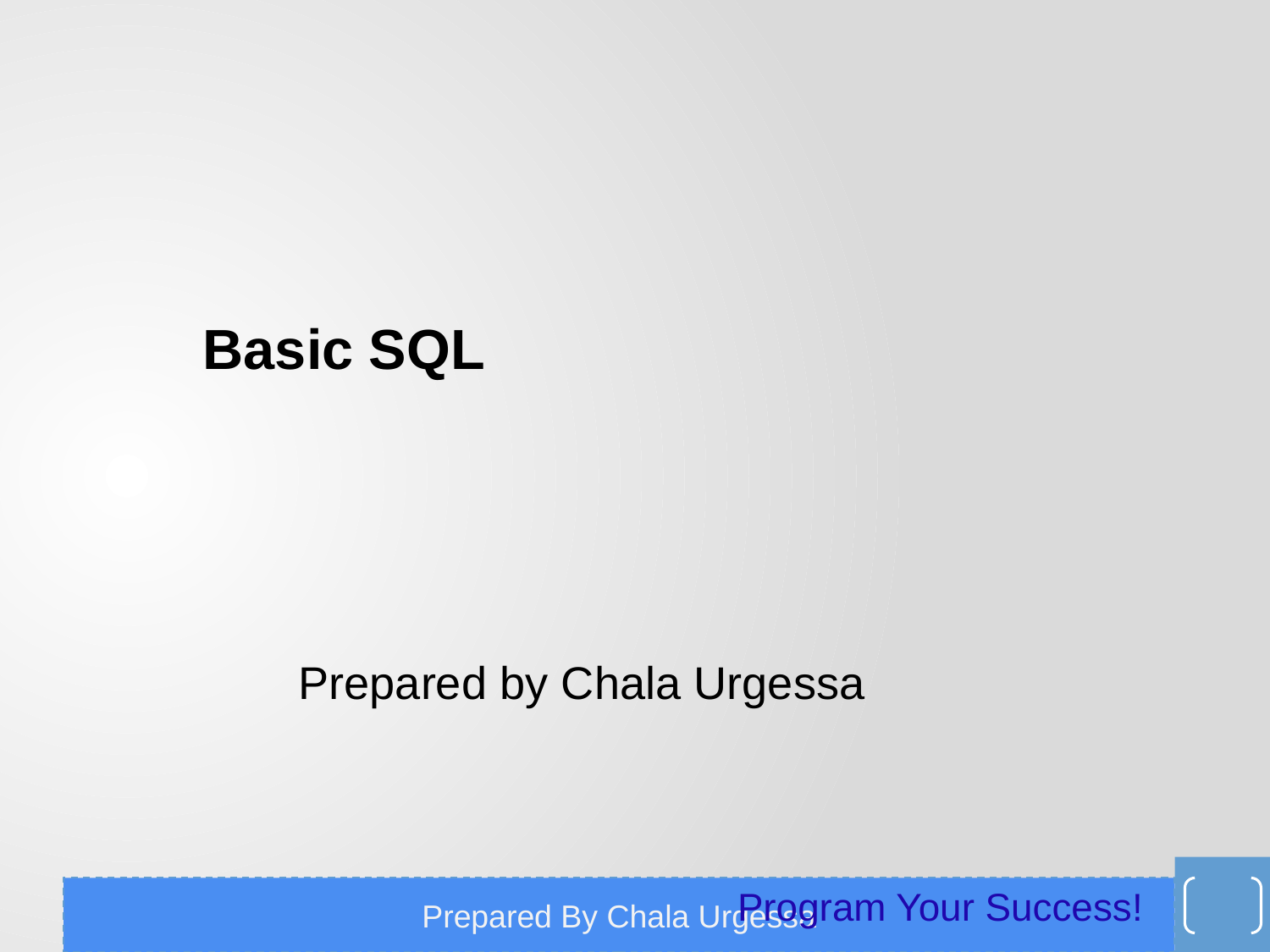

Basic SQL

Prepared by Chala Urgessa
Program Your Success!

1